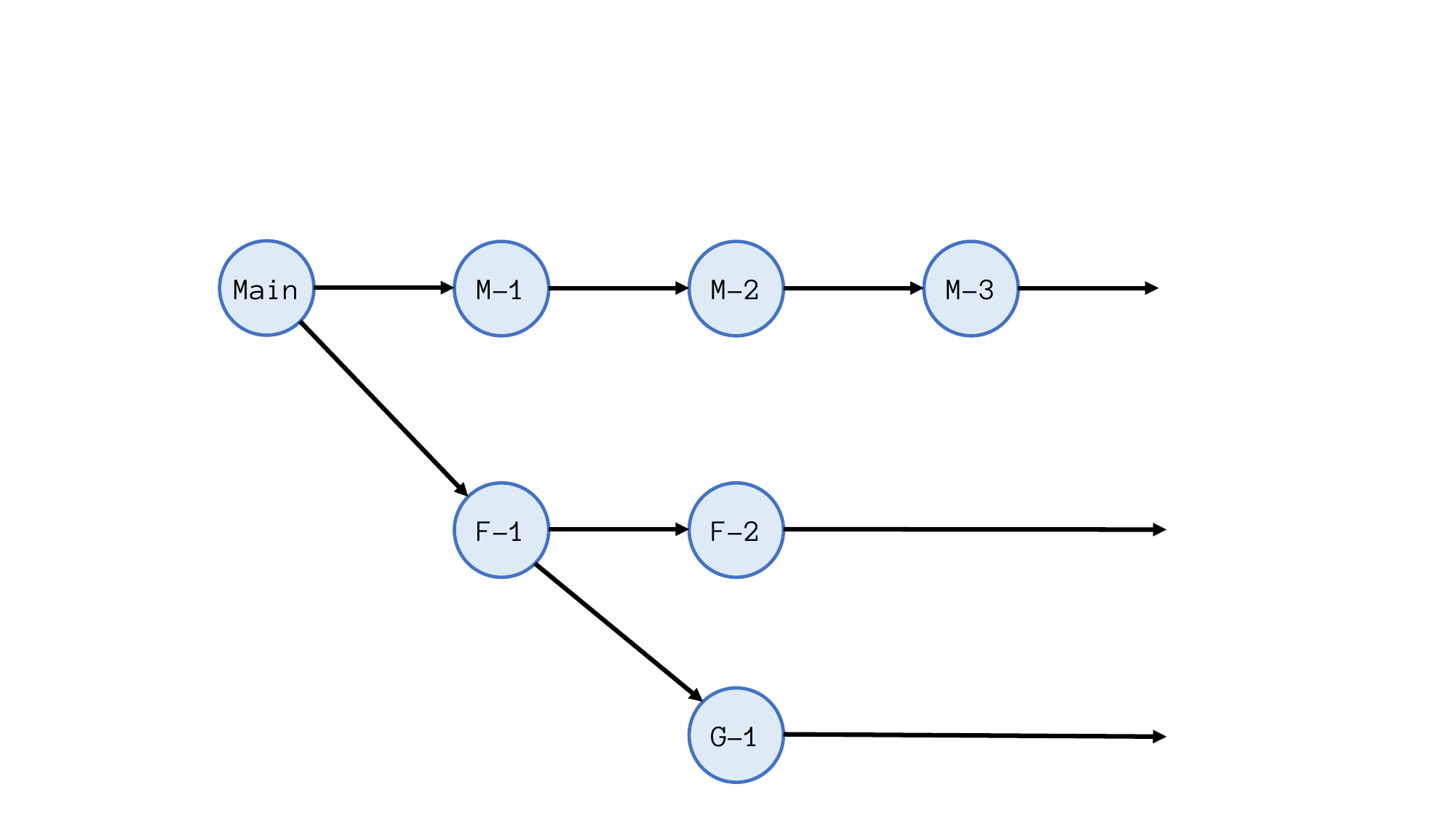

Main
M-1
M-2
M-3

F-1
F-2

G-1